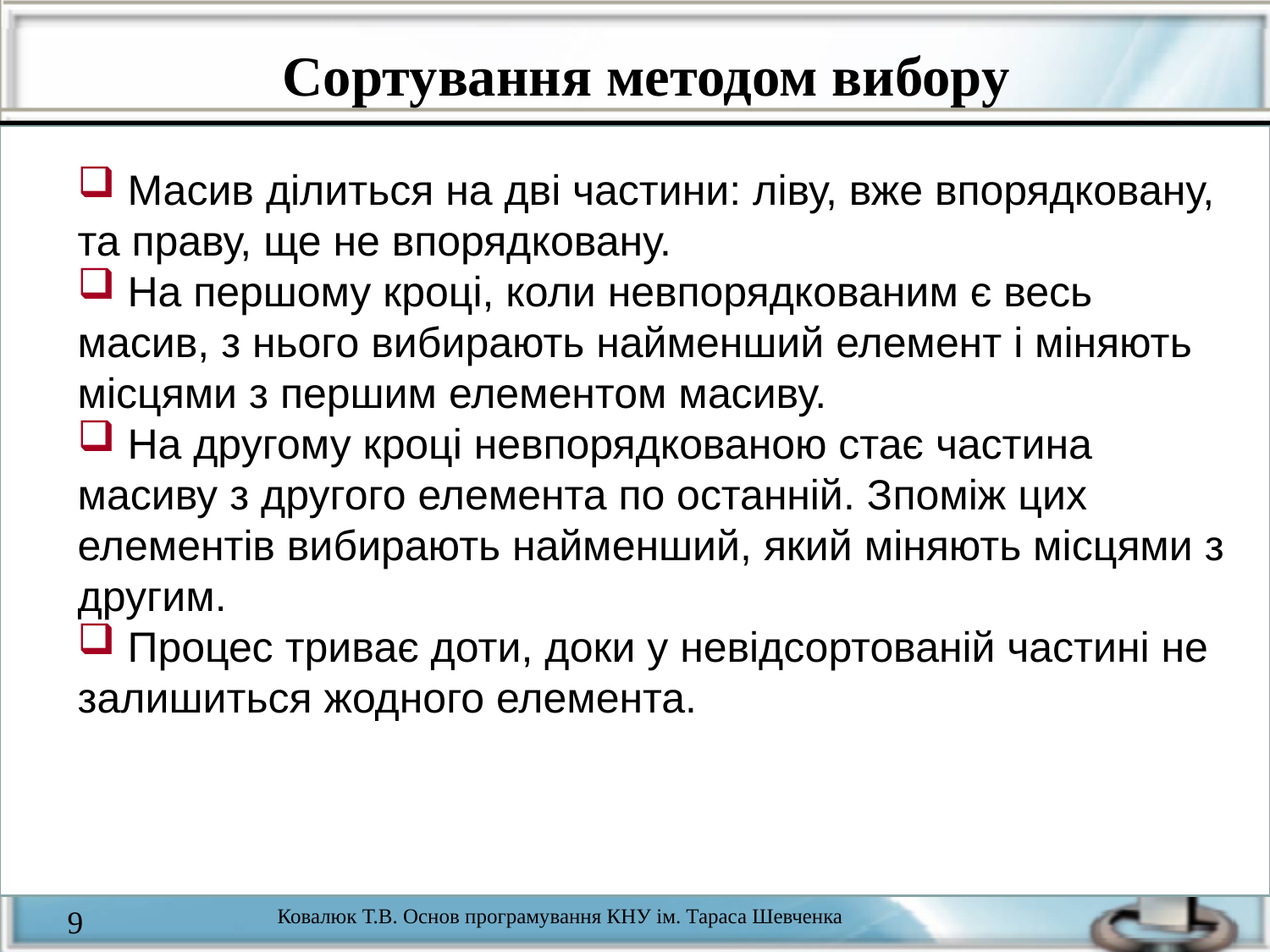

Сортування методом вибору
 Масив ділиться на дві частини: ліву, вже впорядковану, та праву, ще не впорядковану.
 На першому кроці, коли невпорядкованим є весь масив, з нього вибирають найменший елемент і міняють місцями з першим елементом масиву.
 На другому кроці невпорядкованою стає частина масиву з другого елемента по останній. З­поміж цих елементів вибирають найменший, який міняють місцями з другим.
 Процес триває доти, доки у невідсортованій частині не залишиться жодного елемента.